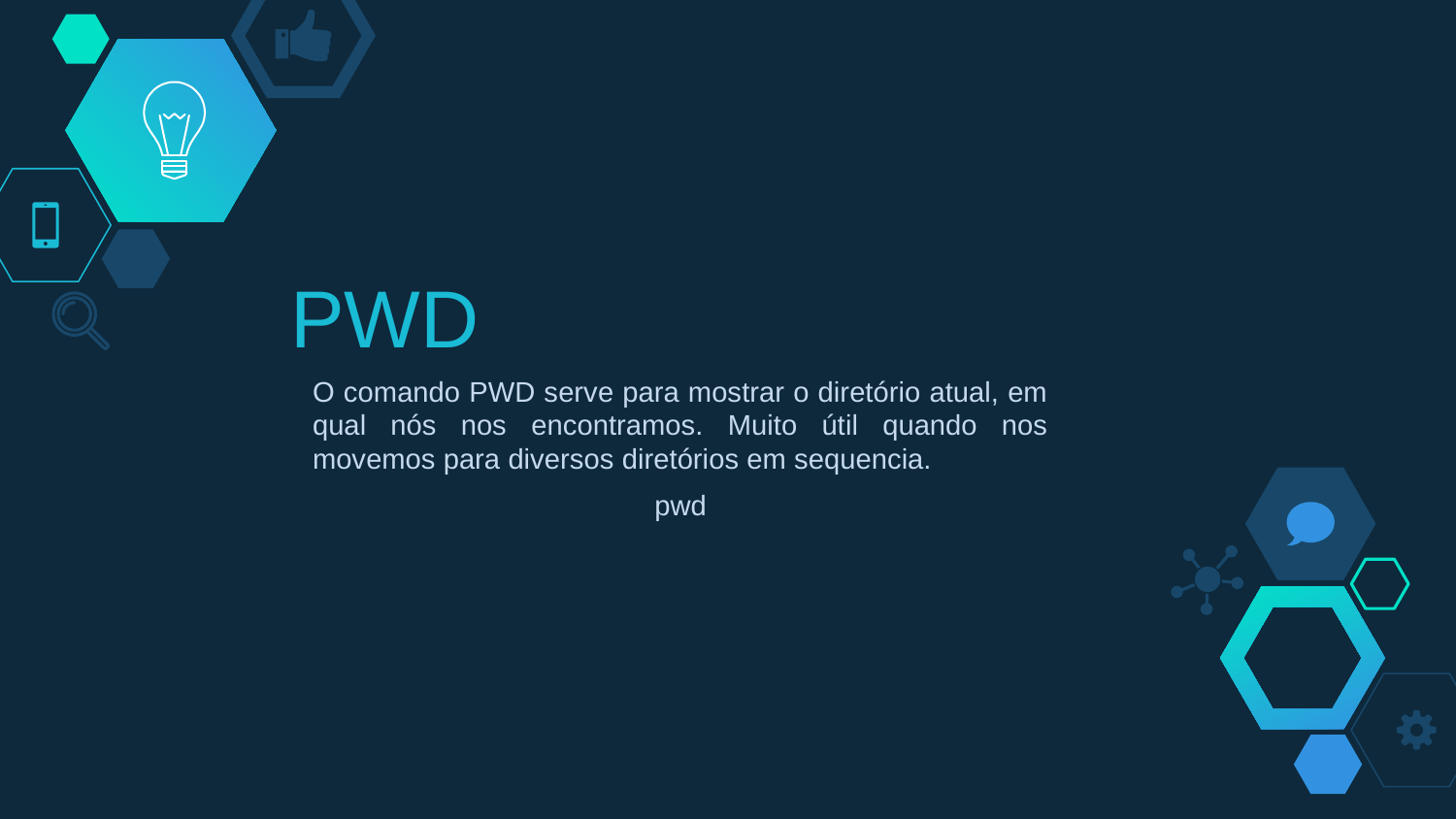

# PWD
O comando PWD serve para mostrar o diretório atual, em qual nós nos encontramos. Muito útil quando nos movemos para diversos diretórios em sequencia.
pwd